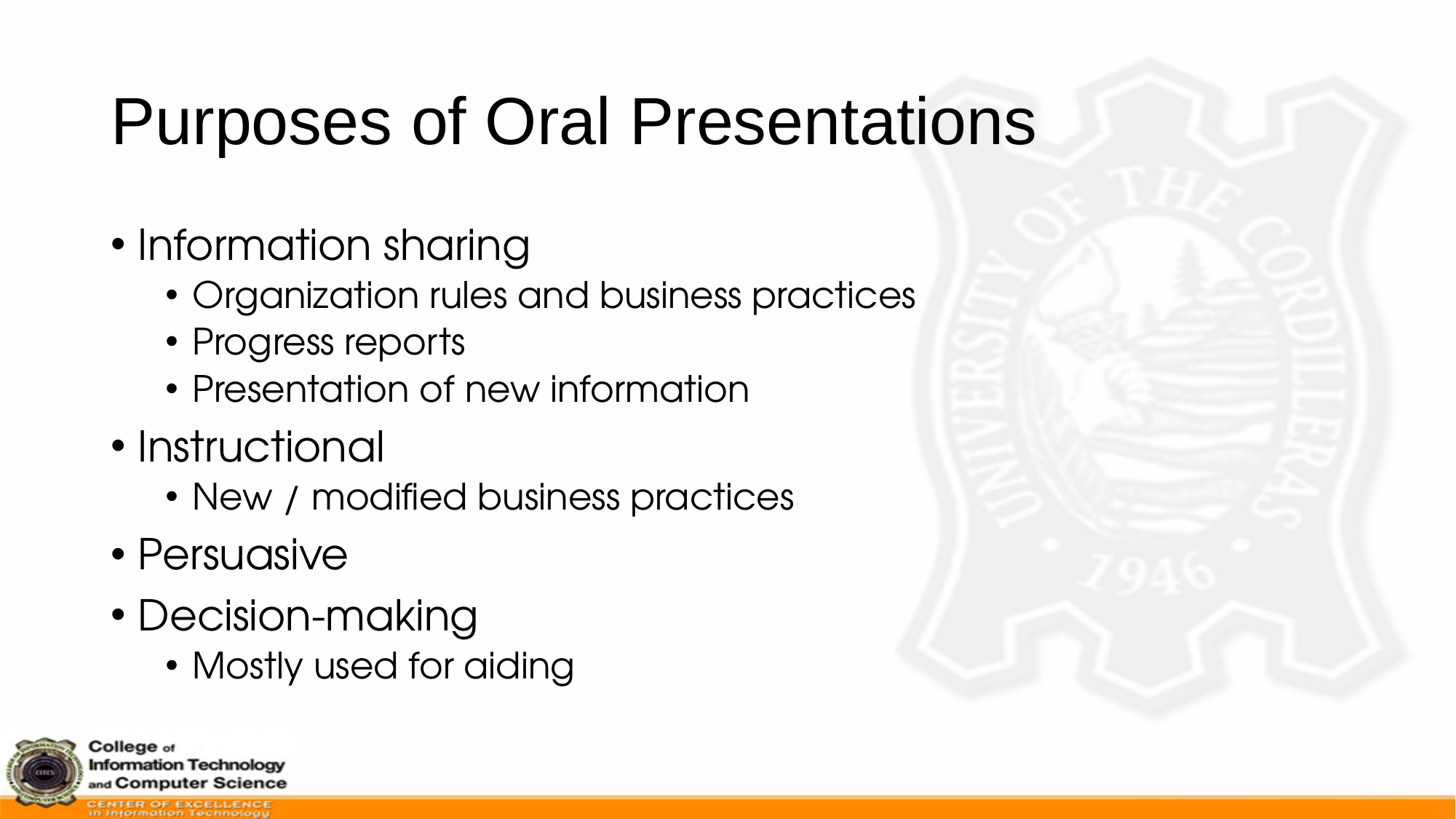

# Purposes of Oral Presentations
Information sharing
Organization rules and business practices
Progress reports
Presentation of new information
Instructional
New / modified business practices
Persuasive
Decision-making
Mostly used for aiding